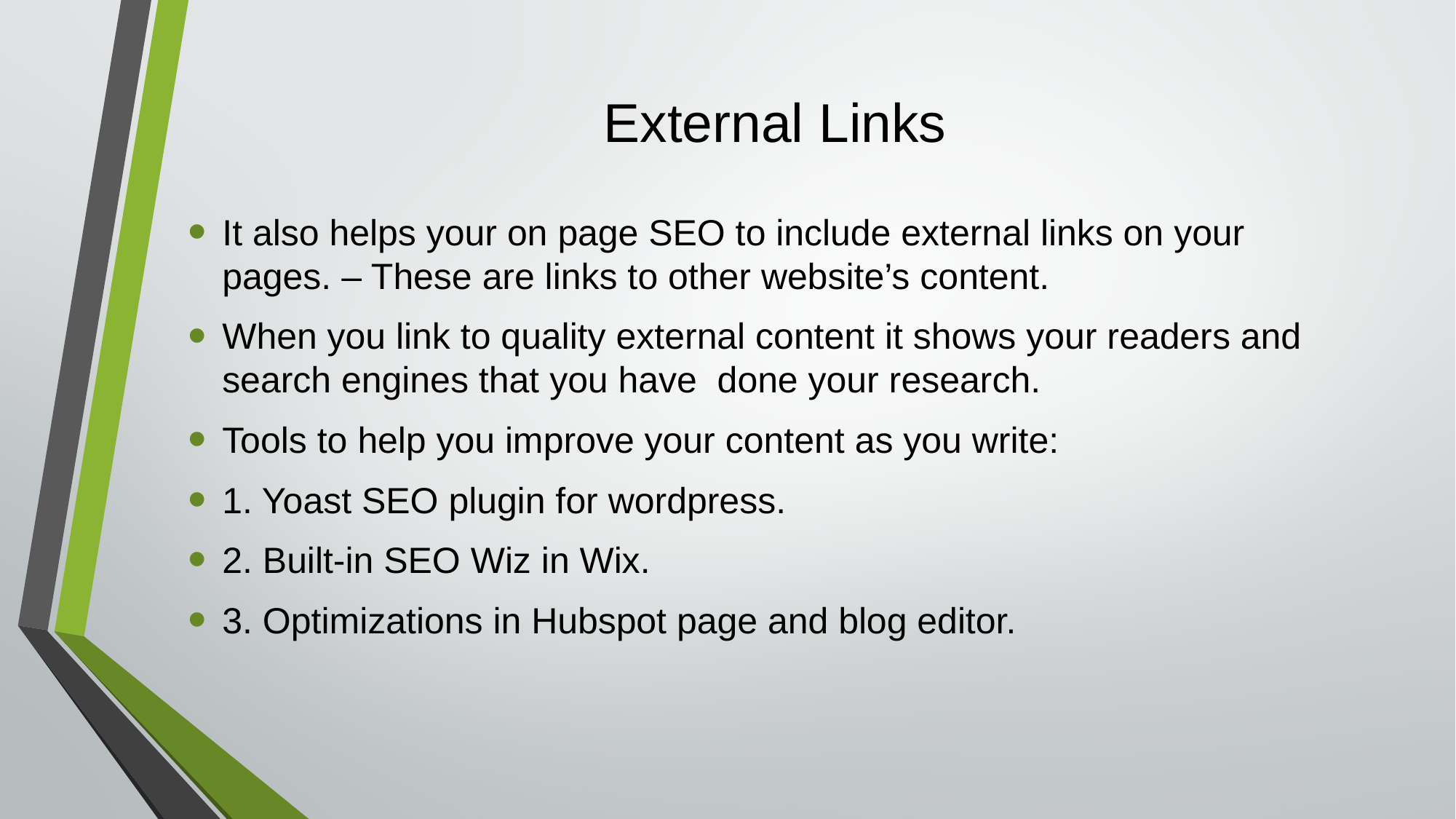

# External Links
It also helps your on page SEO to include external links on your pages. – These are links to other website’s content.
When you link to quality external content it shows your readers and search engines that you have  done your research.
Tools to help you improve your content as you write:
1. Yoast SEO plugin for wordpress.
2. Built-in SEO Wiz in Wix.
3. Optimizations in Hubspot page and blog editor.